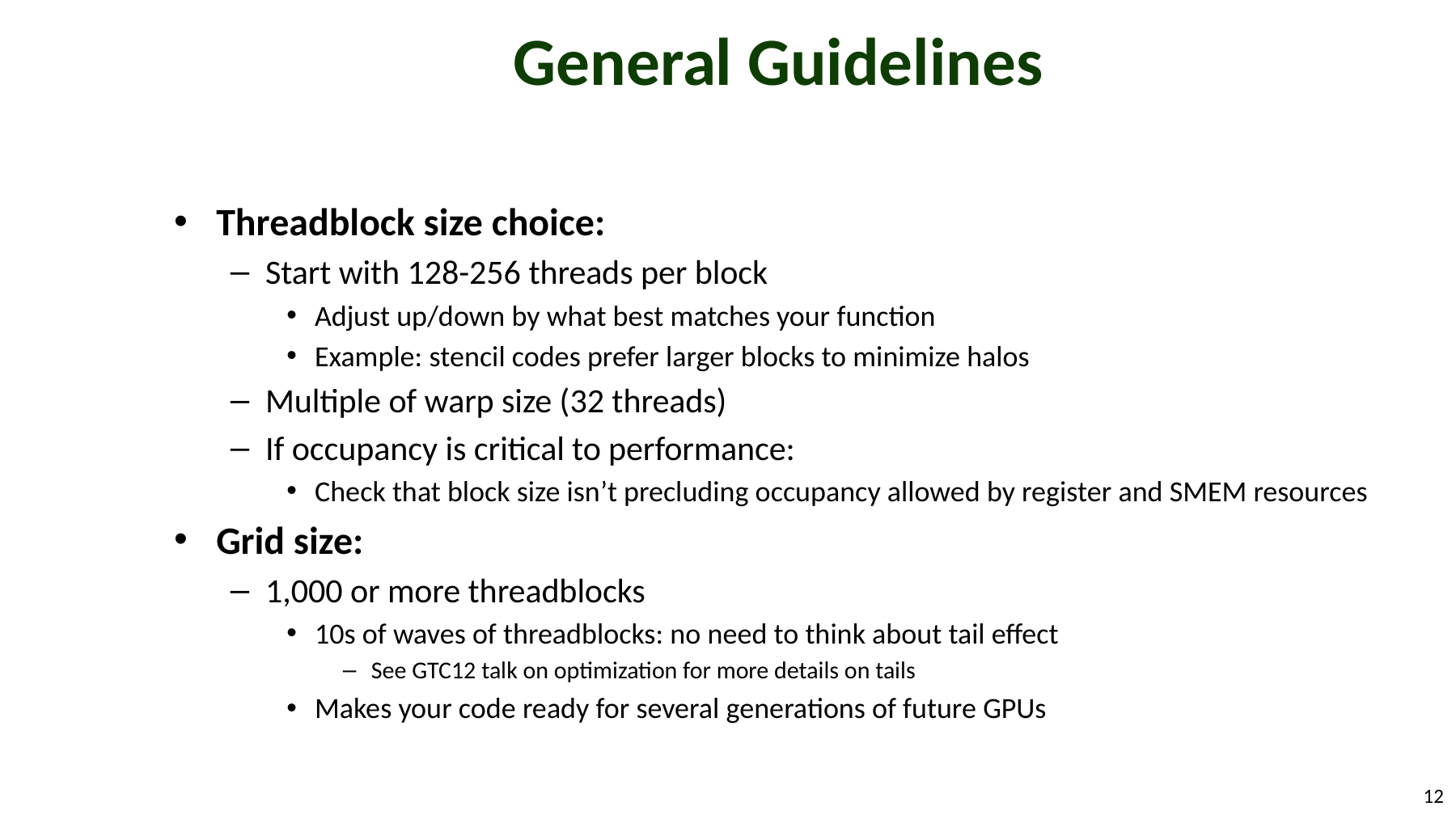

# General Guidelines
Threadblock size choice:
Start with 128-256 threads per block
Adjust up/down by what best matches your function
Example: stencil codes prefer larger blocks to minimize halos
Multiple of warp size (32 threads)
If occupancy is critical to performance:
Check that block size isn’t precluding occupancy allowed by register and SMEM resources
Grid size:
1,000 or more threadblocks
10s of waves of threadblocks: no need to think about tail effect
See GTC12 talk on optimization for more details on tails
Makes your code ready for several generations of future GPUs
12
© 2012, NVIDIA